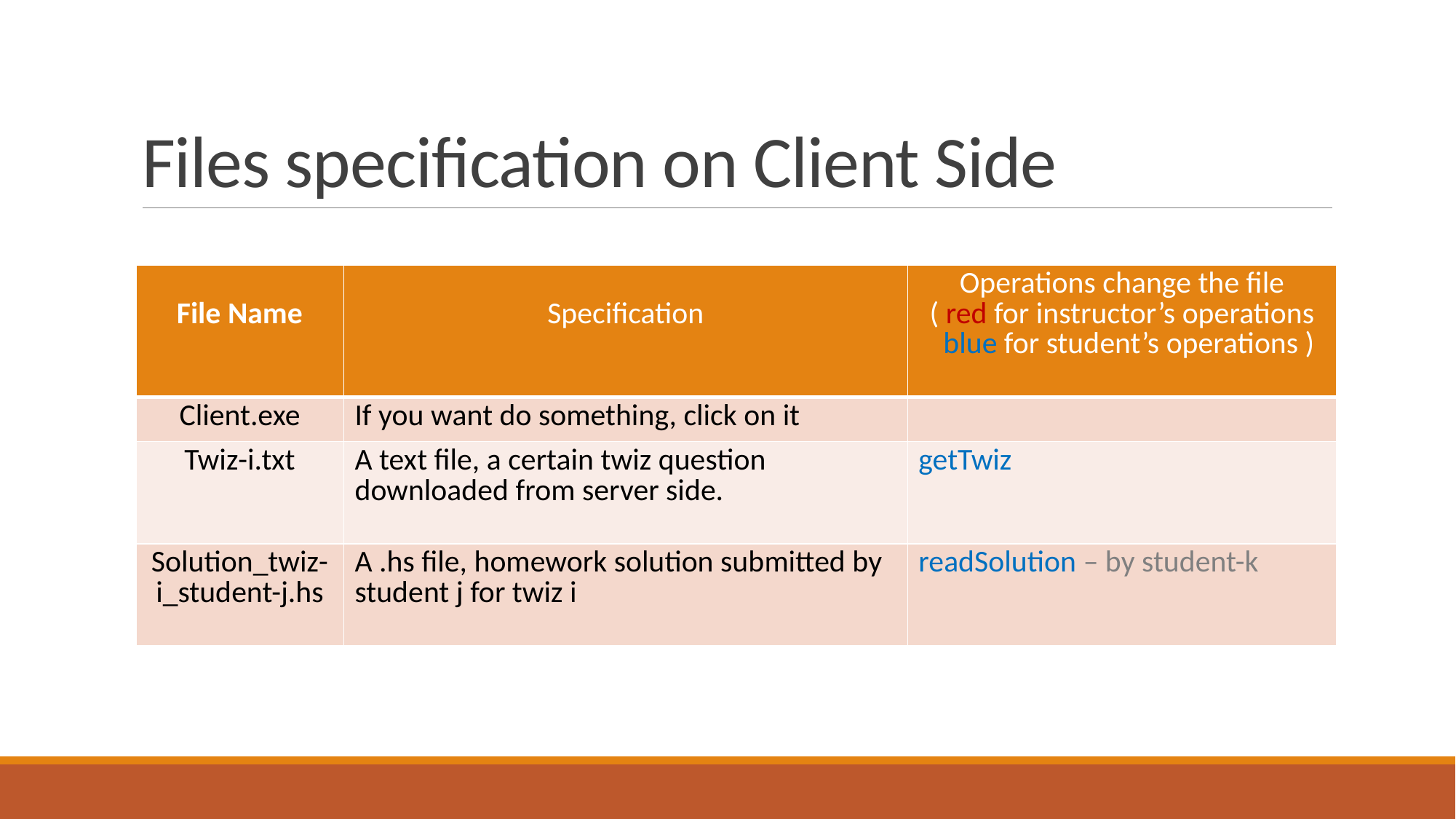

# Files specification on Client Side
| File Name | Specification | Operations change the file ( red for instructor’s operations blue for student’s operations ) |
| --- | --- | --- |
| Client.exe | If you want do something, click on it |  |
| Twiz-i.txt | A text file, a certain twiz question downloaded from server side. | getTwiz |
| Solution\_twiz-i\_student-j.hs | A .hs file, homework solution submitted by student j for twiz i | readSolution – by student-k |